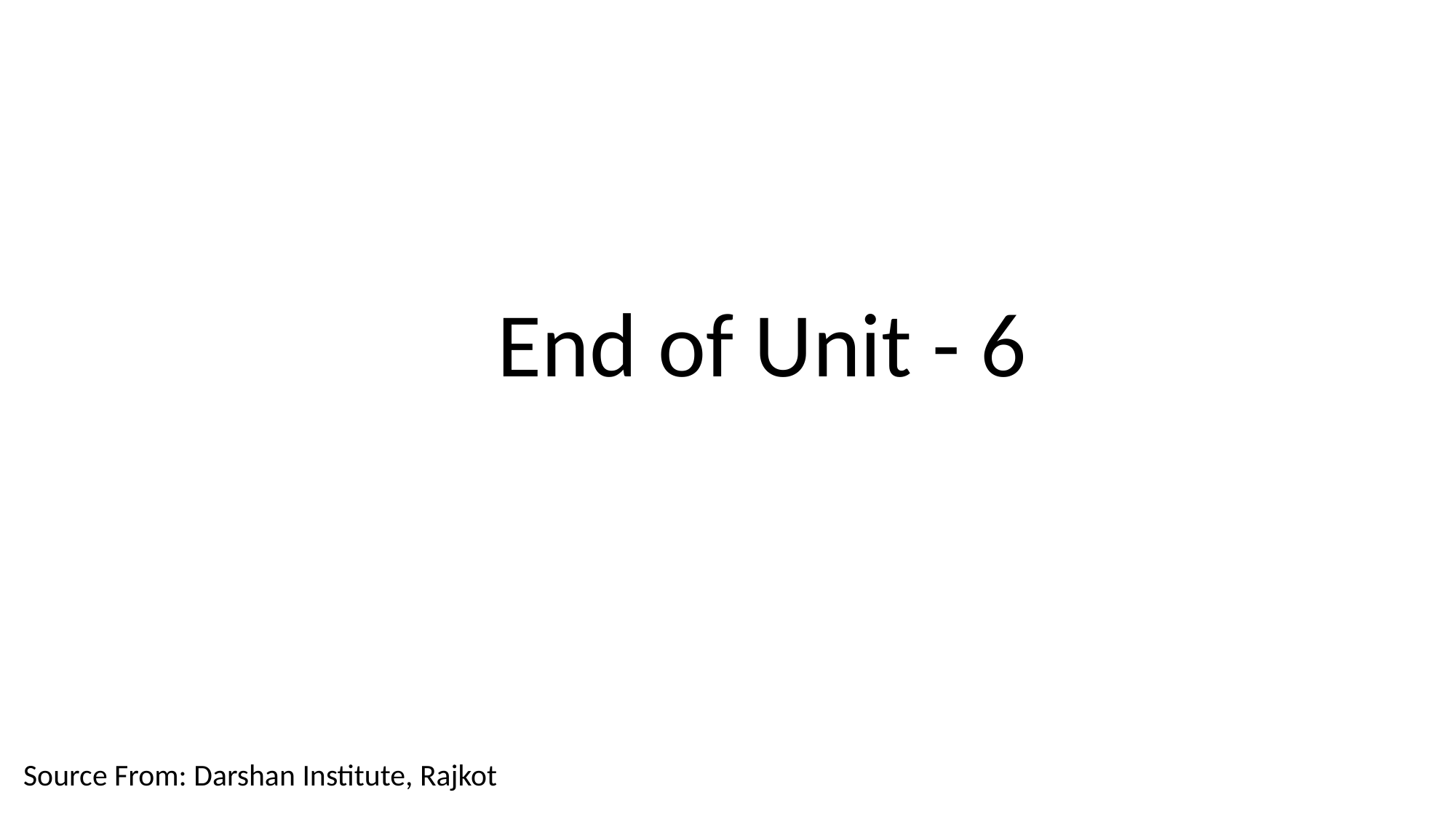

End of Unit - 6
Source From: Darshan Institute, Rajkot